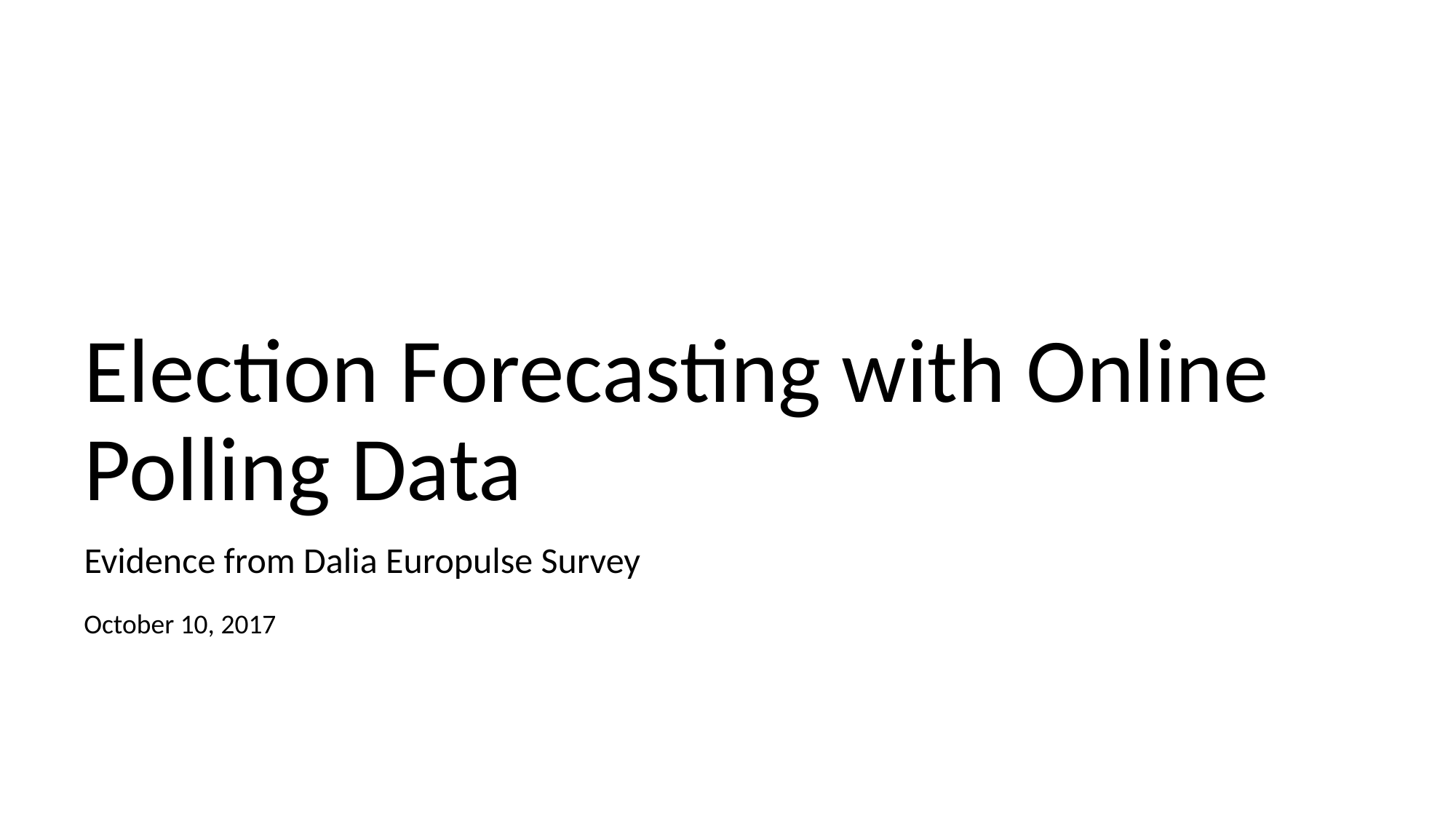

# Election Forecasting with Online Polling Data
Evidence from Dalia Europulse Survey
October 10, 2017